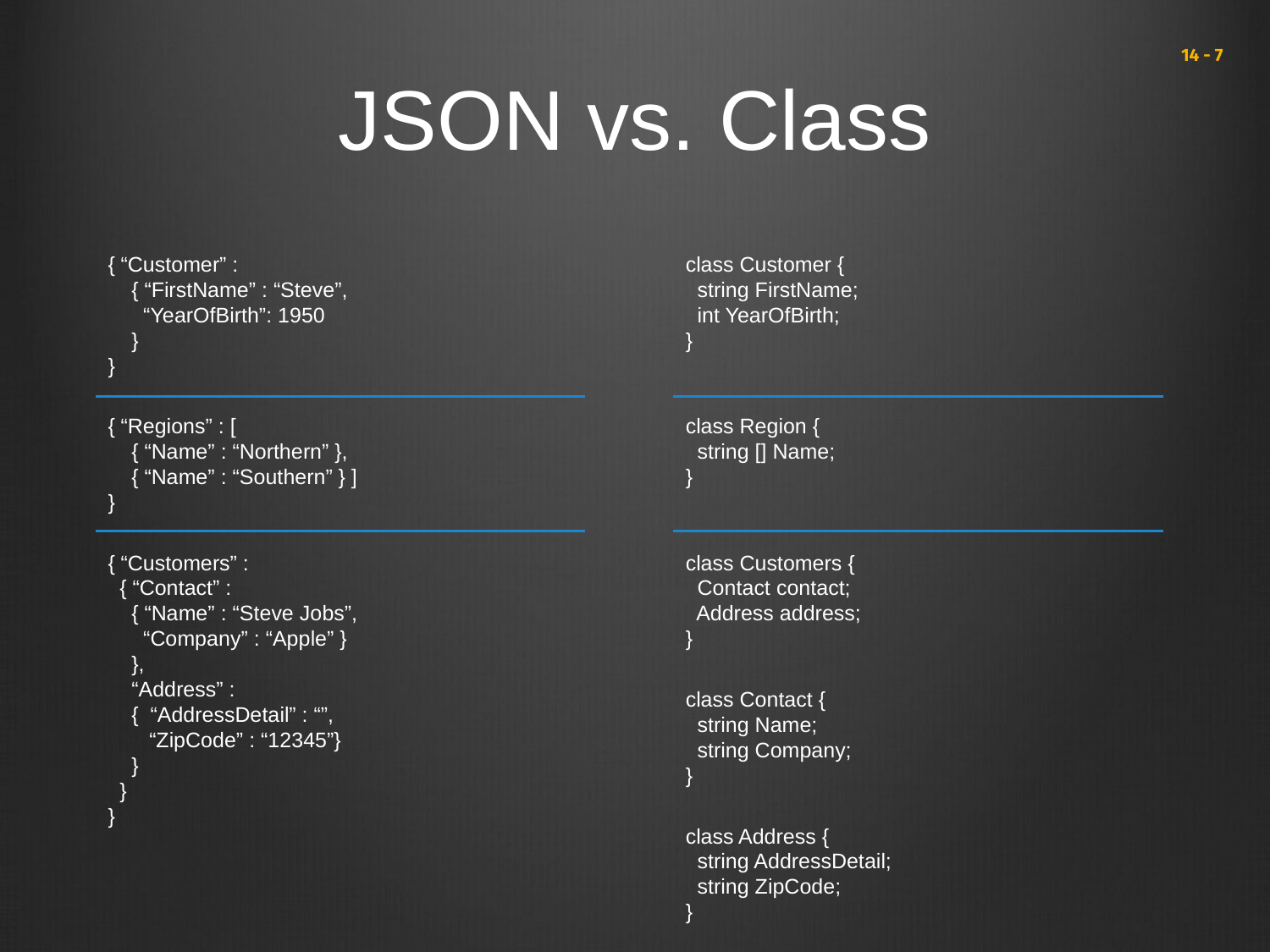

# JSON vs. Class
 14 - 7
{ “Customer” :
    { “FirstName” : “Steve”,
      “YearOfBirth”: 1950
    }
}
{ “Regions” : [
    { “Name” : “Northern” },
    { “Name” : “Southern” } ]
}
{ “Customers” :
  { “Contact” :
    { “Name” : “Steve Jobs”,
      “Company” : “Apple” }
    },
    “Address” :
    {  “AddressDetail” : “”,
       “ZipCode” : “12345”}
    }
  }
}
class Customer {
  string FirstName;
  int YearOfBirth;
}
class Region {
  string [] Name;
}
class Customers {
  Contact contact;
  Address address;
}
class Contact {
  string Name;
  string Company;
}
class Address {
  string AddressDetail;
  string ZipCode;
}